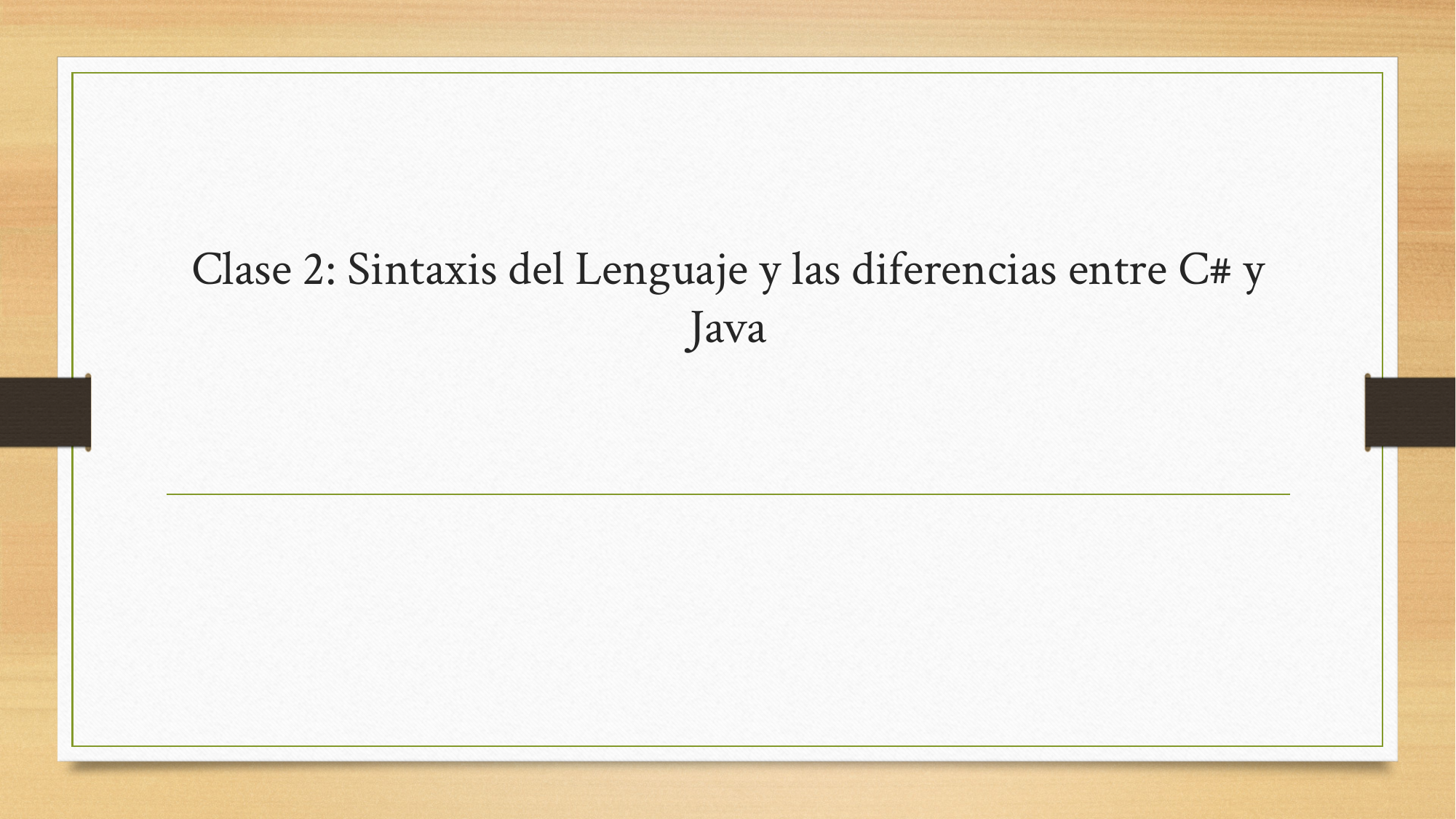

# Clase 2: Sintaxis del Lenguaje y las diferencias entre C# y Java